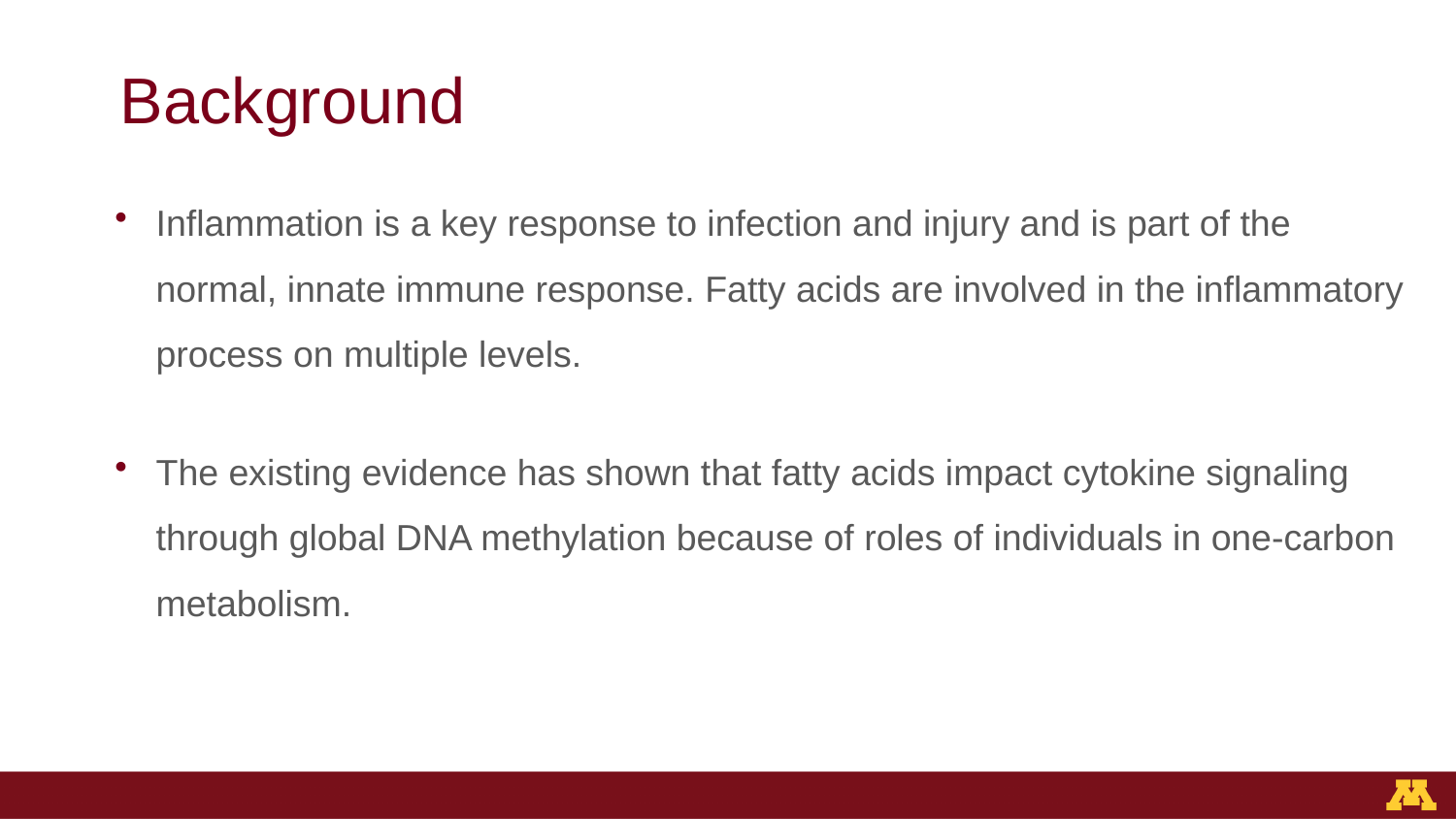

# Background
Inflammation is a key response to infection and injury and is part of the normal, innate immune response. Fatty acids are involved in the inflammatory process on multiple levels.

The existing evidence has shown that fatty acids impact cytokine signaling through global DNA methylation because of roles of individuals in one-carbon metabolism.